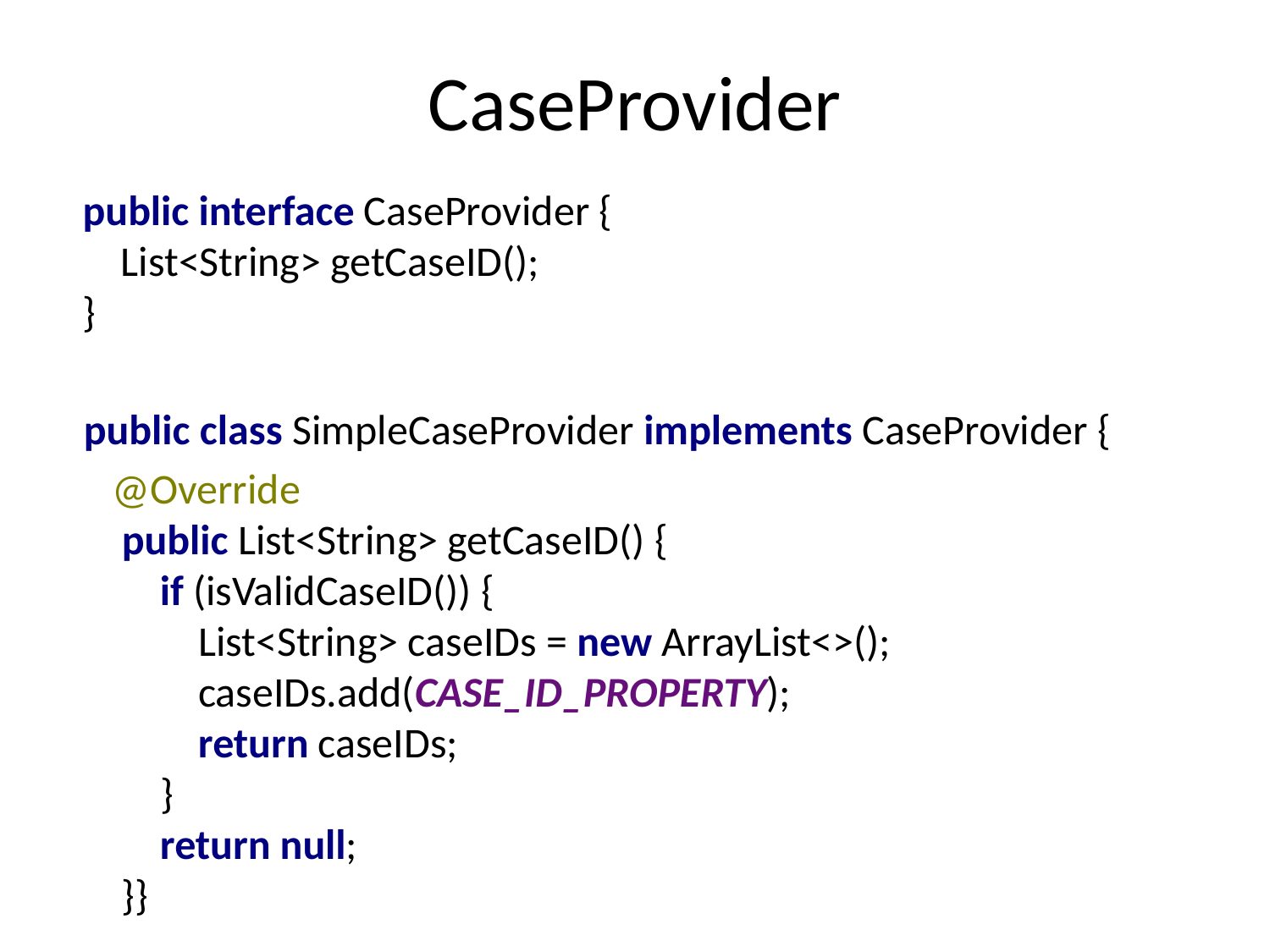

# CaseProvider
public interface CaseProvider {
    List<String> getCaseID();
}
public class SimpleCaseProvider implements CaseProvider {
   @Override
    public List<String> getCaseID() {
        if (isValidCaseID()) {
            List<String> caseIDs = new ArrayList<>();
            caseIDs.add(CASE_ID_PROPERTY);
            return caseIDs;
        }
        return null;
    }}
130